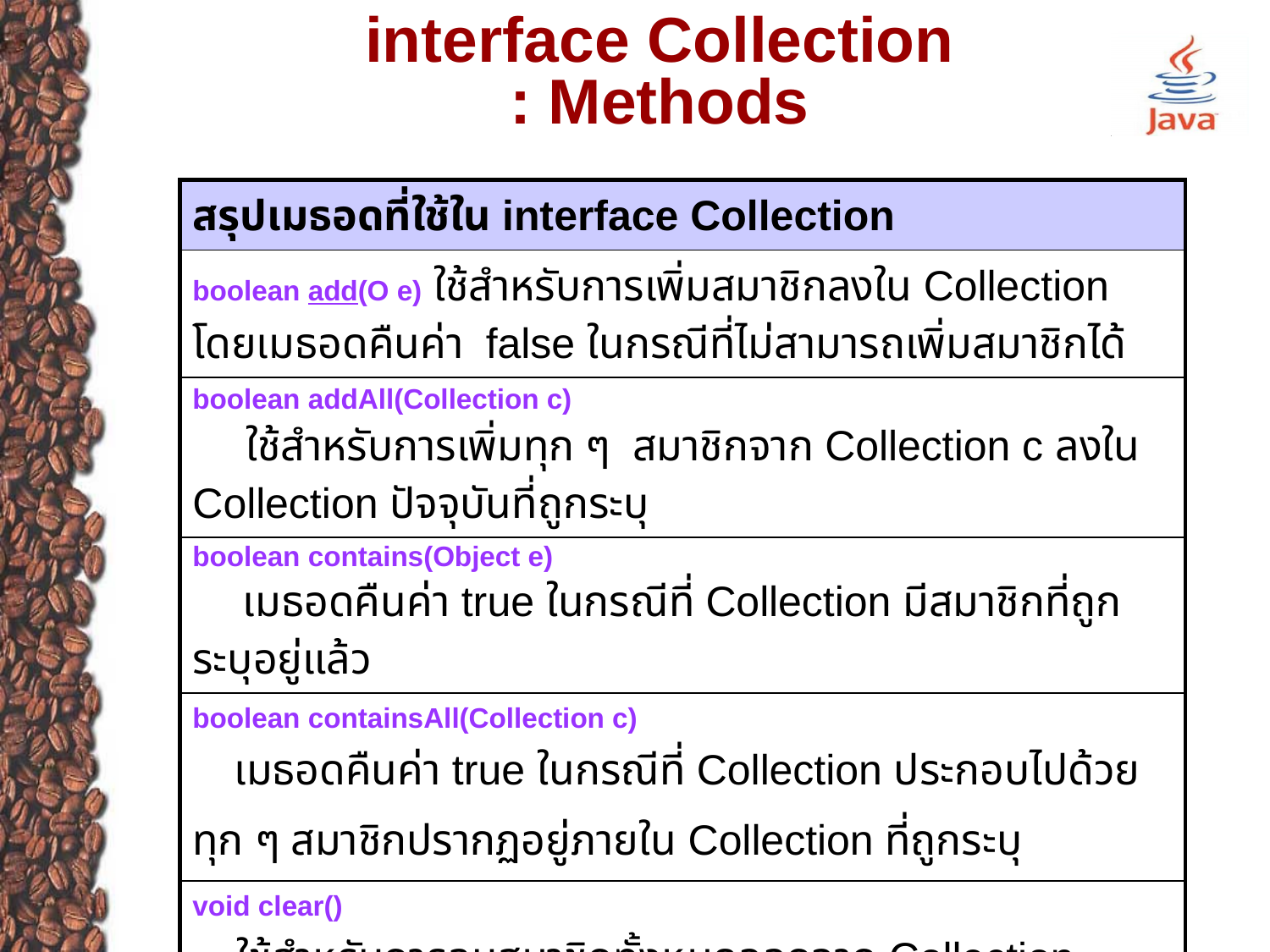

# interface Collection : Methods
| สรุปเมธอดที่ใช้ใน interface Collection |
| --- |
| boolean add(O e) ใช้สำหรับการเพิ่มสมาชิกลงใน Collection โดยเมธอดคืนค่า false ในกรณีที่ไม่สามารถเพิ่มสมาชิกได้ |
| boolean addAll(Collection c)       ใช้สำหรับการเพิ่มทุก ๆ สมาชิกจาก Collection c ลงใน Collection ปัจจุบันที่ถูกระบุ |
| boolean contains(Object e)      เมธอดคืนค่า true ในกรณีที่ Collection มีสมาชิกที่ถูกระบุอยู่แล้ว |
| boolean containsAll(Collection c)      เมธอดคืนค่า true ในกรณีที่ Collection ประกอบไปด้วยทุก ๆ สมาชิกปรากฏอยู่ภายใน Collection ที่ถูกระบุ |
| void clear()      ใช้สำหรับการลบสมาชิกทั้งหมดออกจาก Collection |